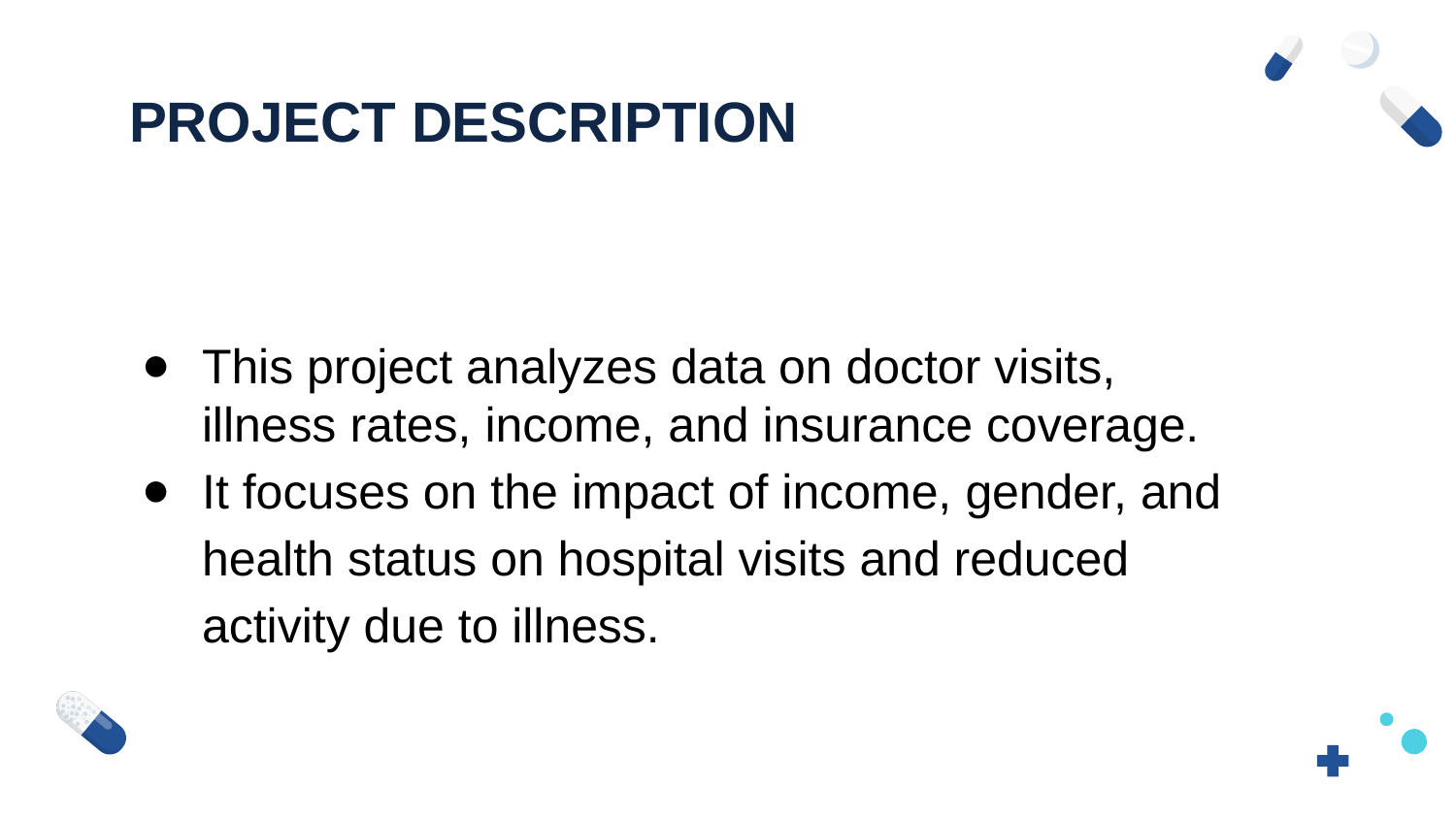

# PROJECT DESCRIPTION

This project analyzes data on doctor visits, illness rates, income, and insurance coverage.
It focuses on the impact of income, gender, and health status on hospital visits and reduced activity due to illness.